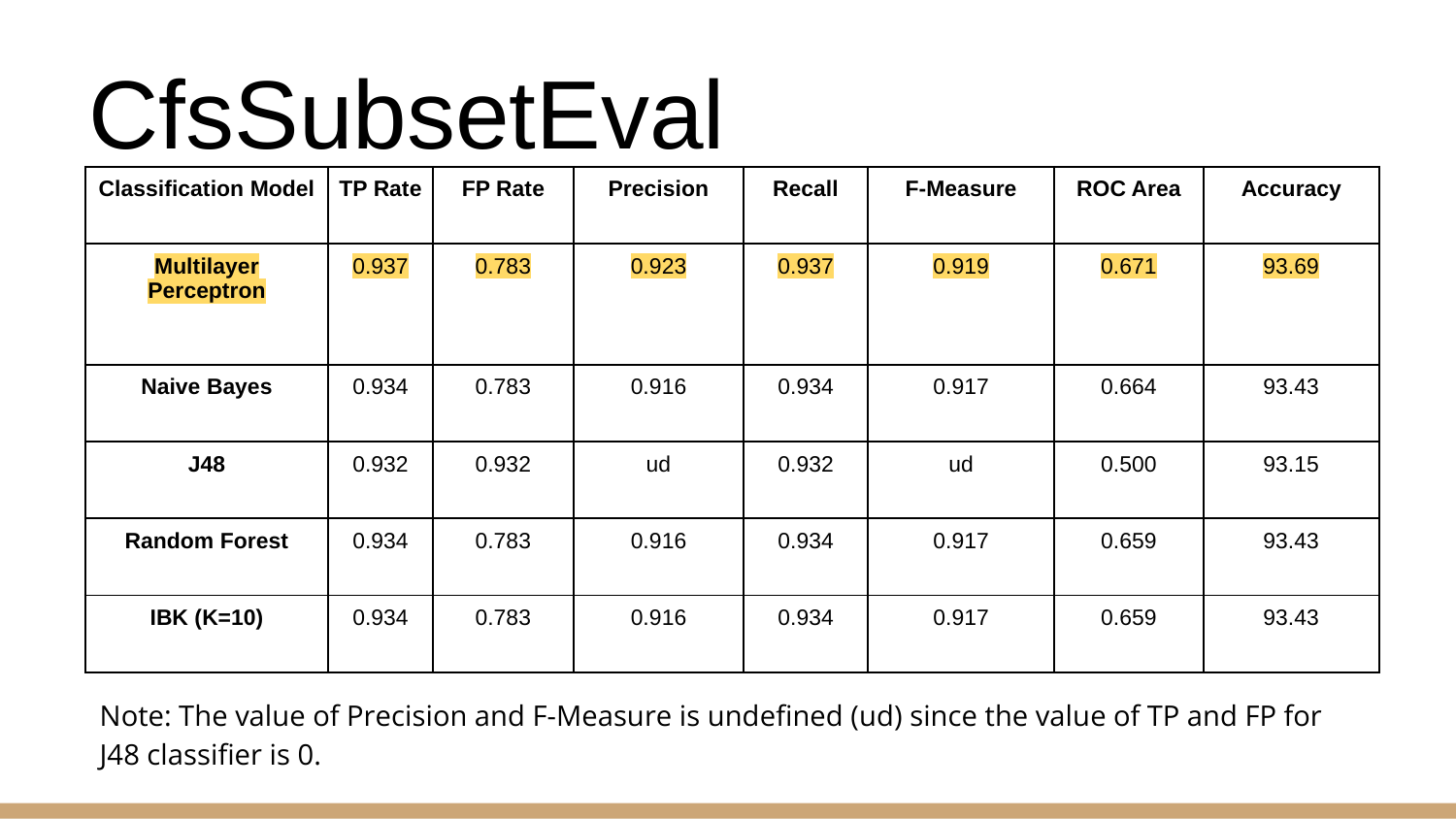

# CfsSubsetEval
| Classification Model | TP Rate | FP Rate | Precision | Recall | F-Measure | ROC Area | Accuracy |
| --- | --- | --- | --- | --- | --- | --- | --- |
| Multilayer Perceptron | 0.937 | 0.783 | 0.923 | 0.937 | 0.919 | 0.671 | 93.69 |
| Naive Bayes | 0.934 | 0.783 | 0.916 | 0.934 | 0.917 | 0.664 | 93.43 |
| J48 | 0.932 | 0.932 | ud | 0.932 | ud | 0.500 | 93.15 |
| Random Forest | 0.934 | 0.783 | 0.916 | 0.934 | 0.917 | 0.659 | 93.43 |
| IBK (K=10) | 0.934 | 0.783 | 0.916 | 0.934 | 0.917 | 0.659 | 93.43 |
Note: The value of Precision and F-Measure is undefined (ud) since the value of TP and FP for J48 classifier is 0.